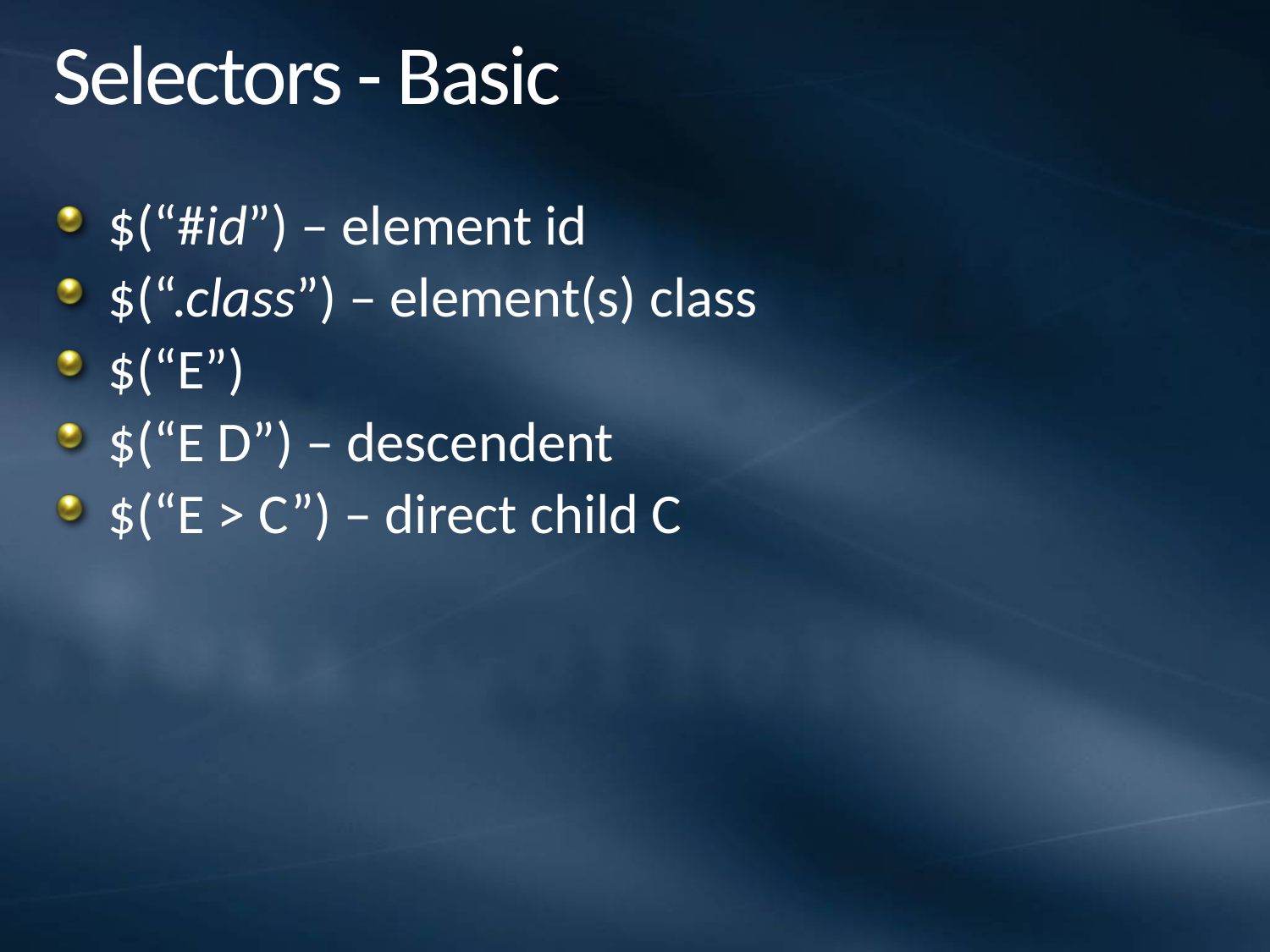

# Selectors - Basic
$(“#id”) – element id
$(“.class”) – element(s) class
$(“E”)
$(“E D”) – descendent
$(“E > C”) – direct child C